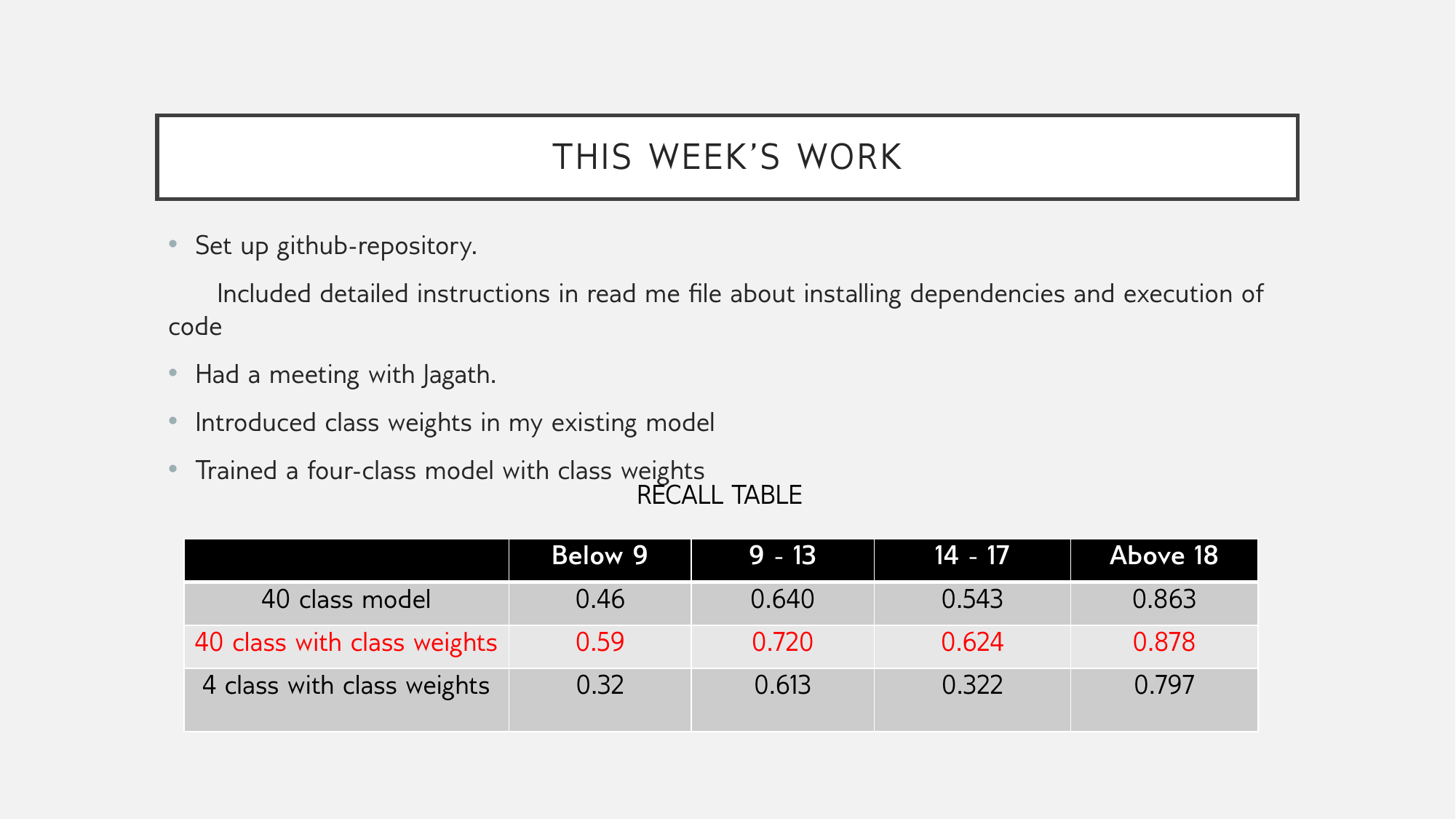

# This week’s work
Set up github-repository.
      Included detailed instructions in read me file about installing dependencies and execution of code
Had a meeting with Jagath.
Introduced class weights in my existing model
Trained a four-class model with class weights
RECALL TABLE
|  | Below 9 | 9 - 13 | 14 - 17 | Above 18 |
| --- | --- | --- | --- | --- |
| 40 class model | 0.46 | 0.640 | 0.543 | 0.863 |
| 40 class with class weights | 0.59 | 0.720 | 0.624 | 0.878 |
| 4 class with class weights | 0.32 | 0.613 | 0.322 | 0.797 |